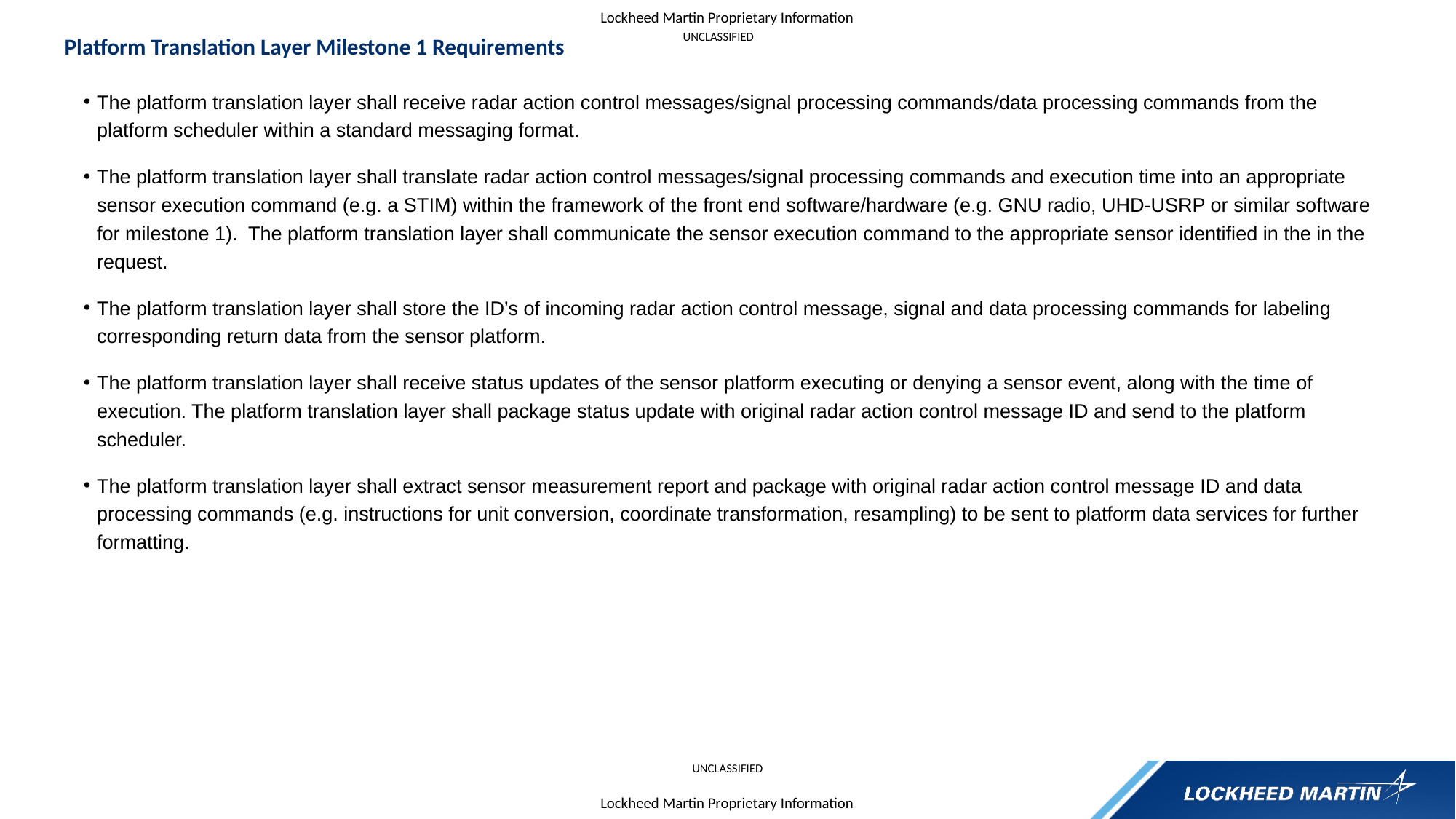

# Platform Translation Layer Milestone 1 Requirements
unclassified
The platform translation layer shall receive radar action control messages/signal processing commands/data processing commands from the platform scheduler within a standard messaging format.
The platform translation layer shall translate radar action control messages/signal processing commands and execution time into an appropriate sensor execution command (e.g. a STIM) within the framework of the front end software/hardware (e.g. GNU radio, UHD-USRP or similar software for milestone 1).  The platform translation layer shall communicate the sensor execution command to the appropriate sensor identified in the in the request.
The platform translation layer shall store the ID’s of incoming radar action control message, signal and data processing commands for labeling corresponding return data from the sensor platform.
The platform translation layer shall receive status updates of the sensor platform executing or denying a sensor event, along with the time of execution. The platform translation layer shall package status update with original radar action control message ID and send to the platform scheduler.
The platform translation layer shall extract sensor measurement report and package with original radar action control message ID and data processing commands (e.g. instructions for unit conversion, coordinate transformation, resampling) to be sent to platform data services for further formatting.

unclassified